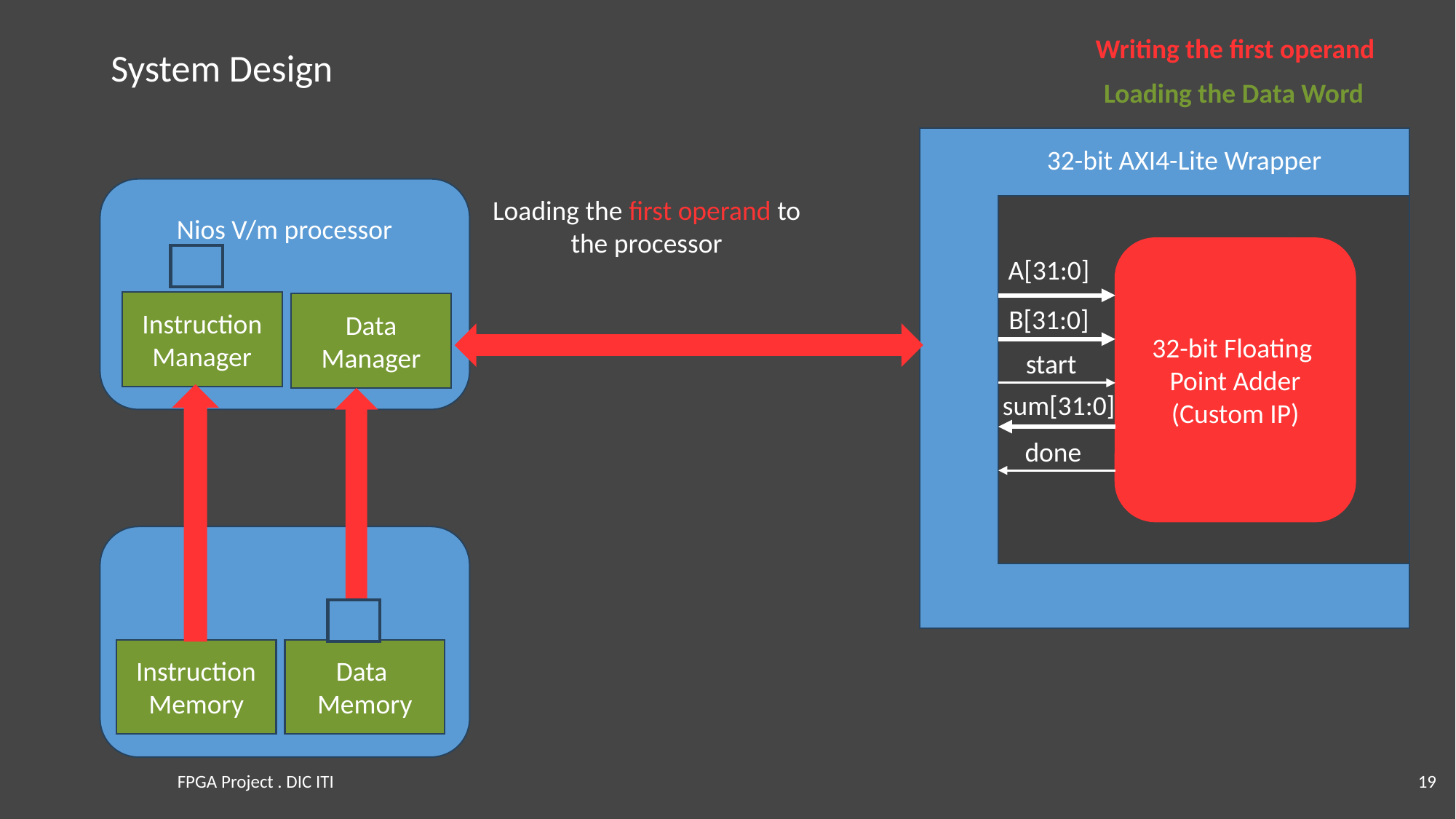

Writing the first operand
# System Design
Loading the Data Word

32-bit AXI4-Lite Wrapper
Nios V/m processor

Loading the first operand to the processor

32-bit Floating  Point Adder (Custom IP)

A[31:0]
Instruction
Manager
Data
Manager
B[31:0]

start
sum[31:0]
done

Instruction
Memory
Data
Memory
FPGA Project . DIC ITI
19